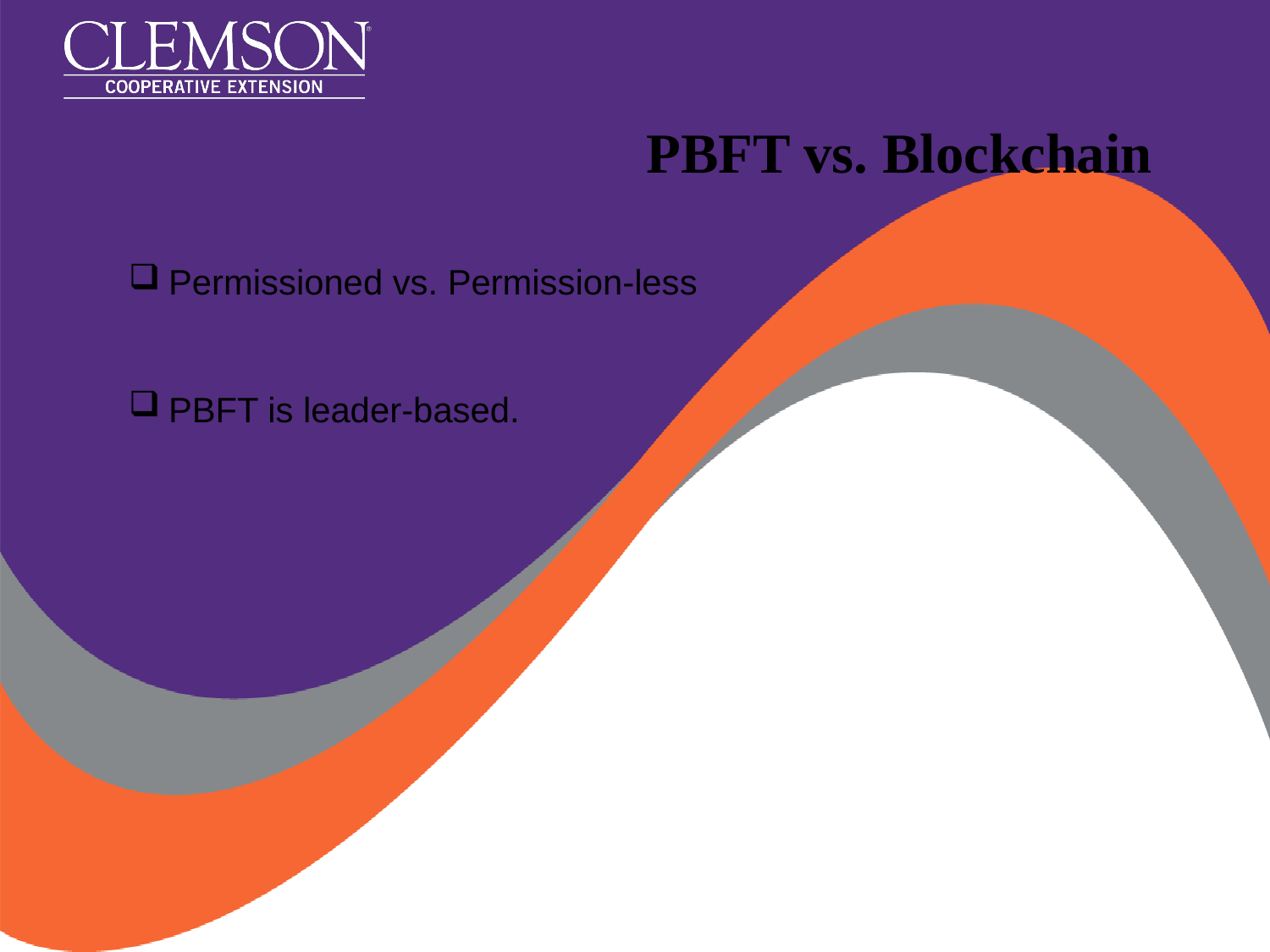

# PBFT vs. Blockchain
Permissioned vs. Permission-less

PBFT is leader-based.